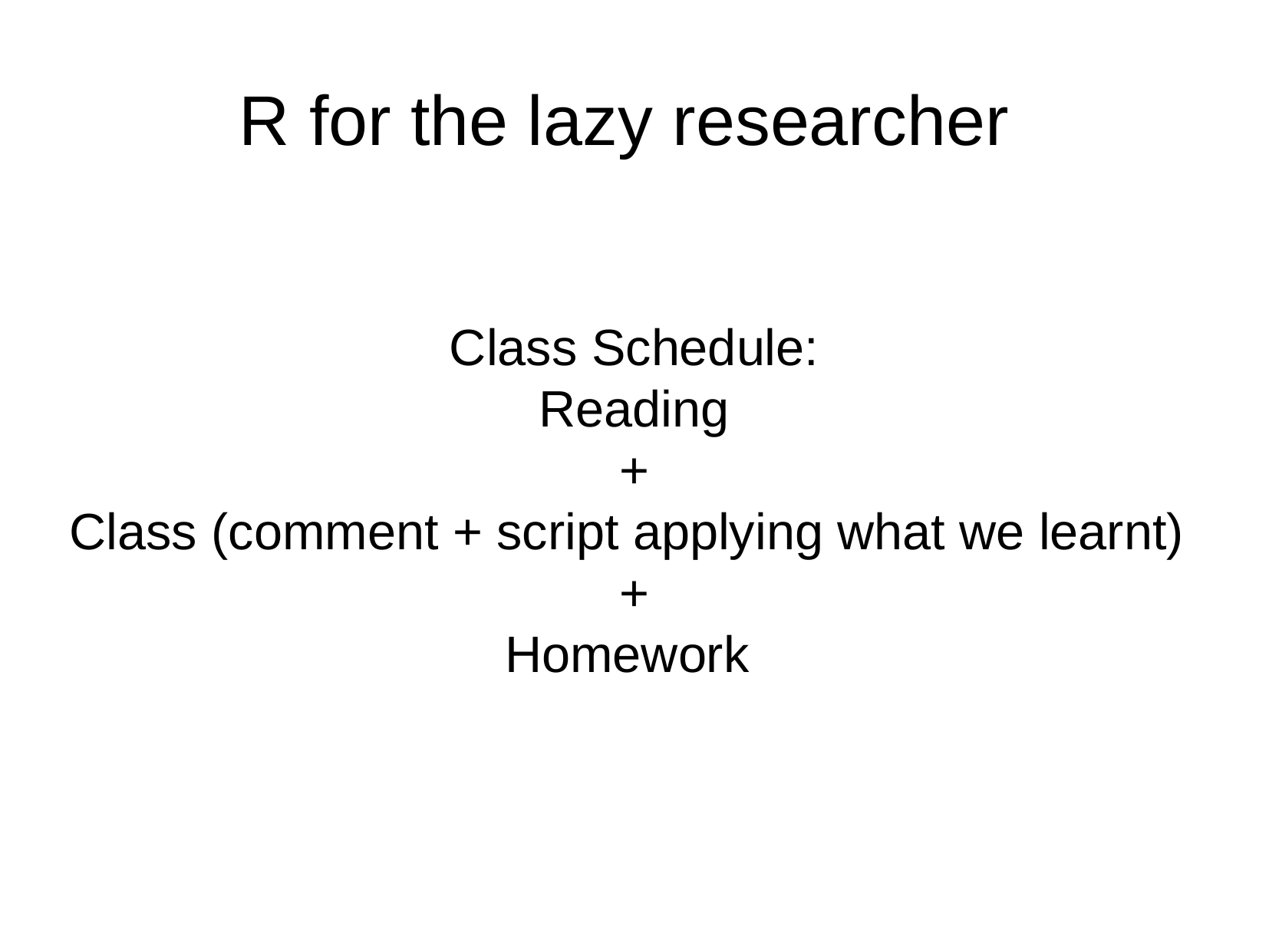

R for the lazy researcher
Class Schedule:
Reading
+
Class (comment + script applying what we learnt)
+
Homework